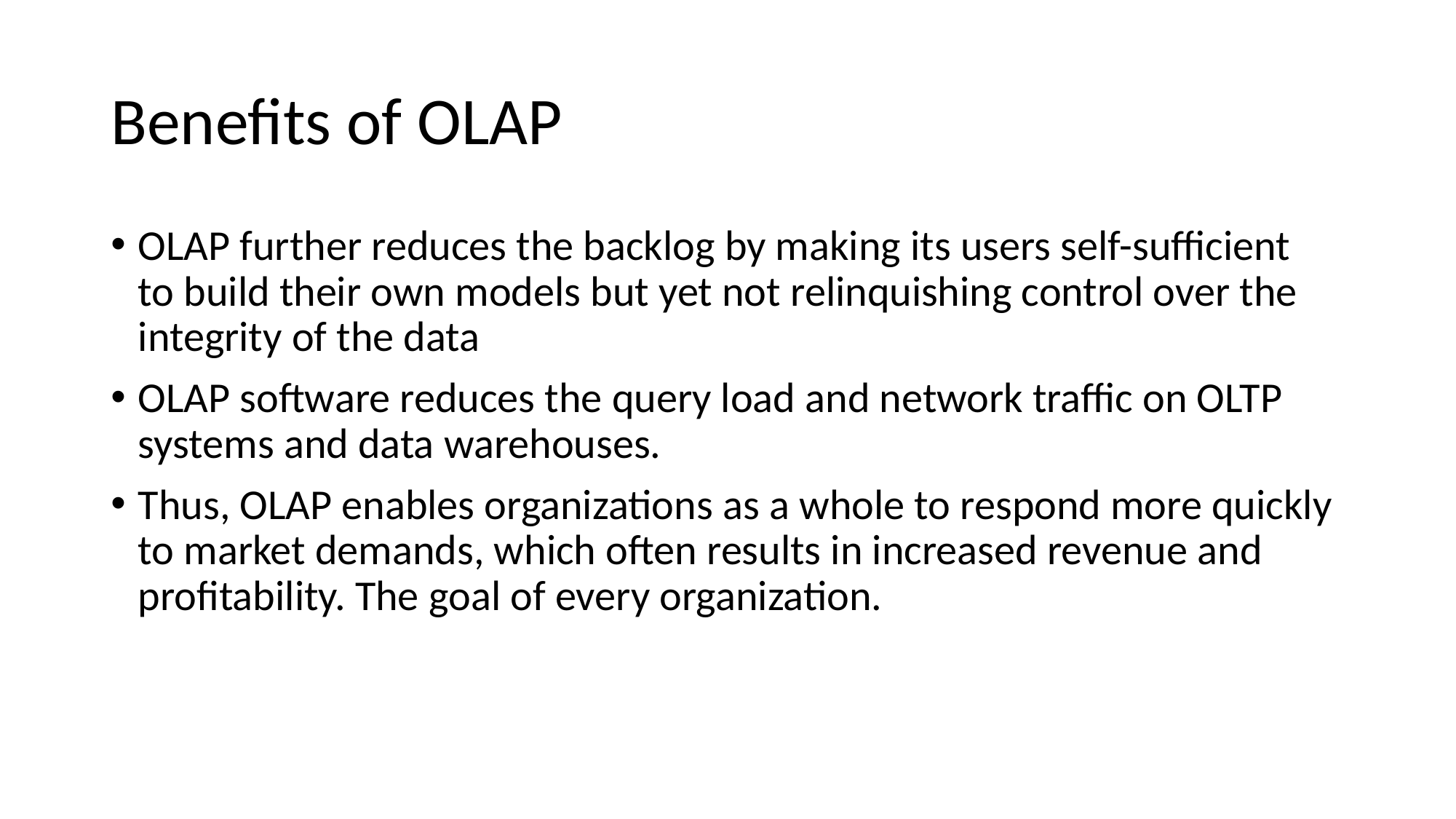

# Benefits of OLAP
OLAP further reduces the backlog by making its users self-sufficient  to build their own models but yet not relinquishing control over the integrity of the data
OLAP software reduces the query load and network traffic on OLTP systems and data warehouses.
Thus, OLAP enables organizations as a whole to respond more quickly to market demands, which often results in increased revenue and profitability. The goal of every organization.